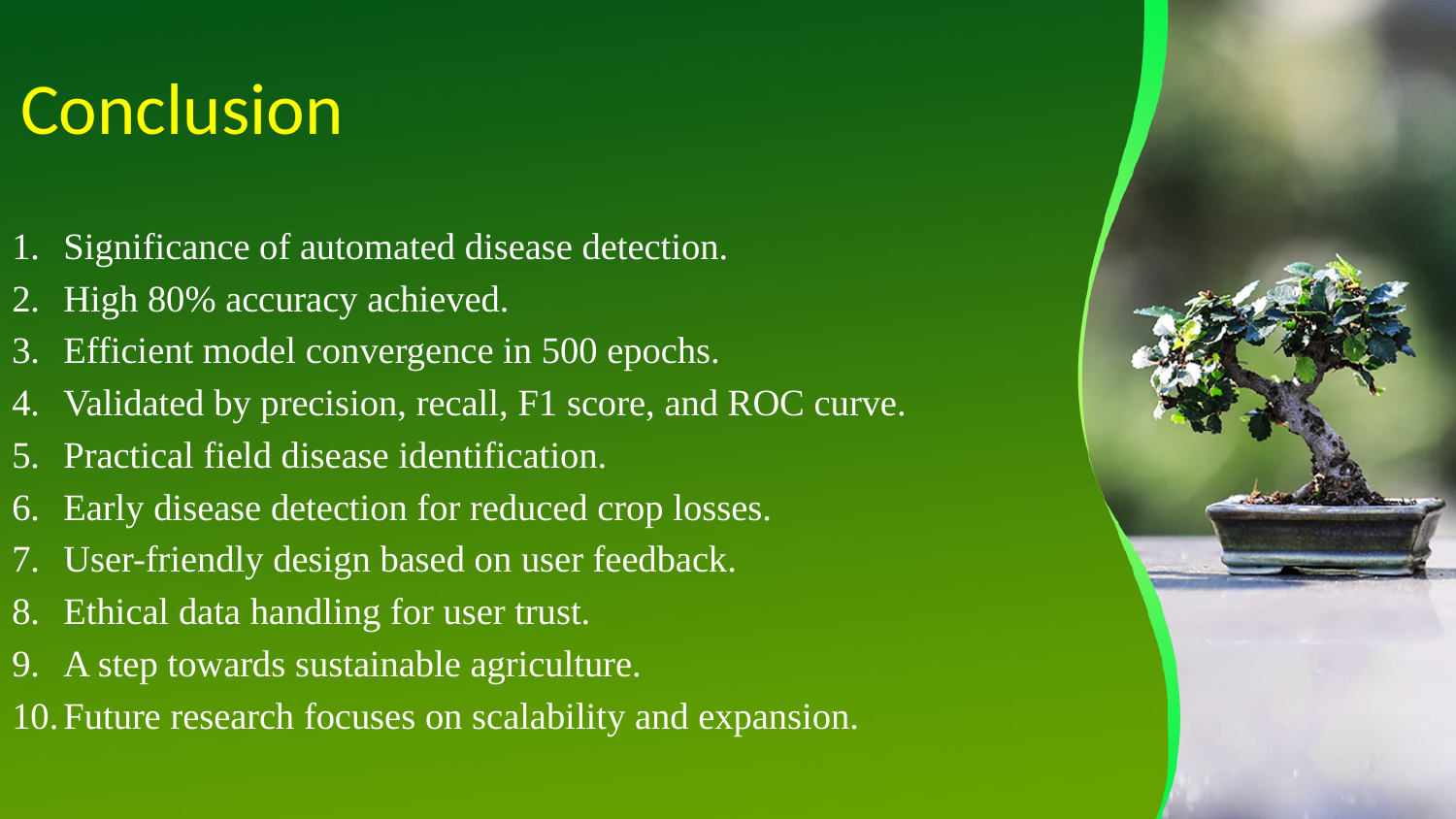

# Conclusion
Significance of automated disease detection.
High 80% accuracy achieved.
Efficient model convergence in 500 epochs.
Validated by precision, recall, F1 score, and ROC curve.
Practical field disease identification.
Early disease detection for reduced crop losses.
User-friendly design based on user feedback.
Ethical data handling for user trust.
A step towards sustainable agriculture.
Future research focuses on scalability and expansion.